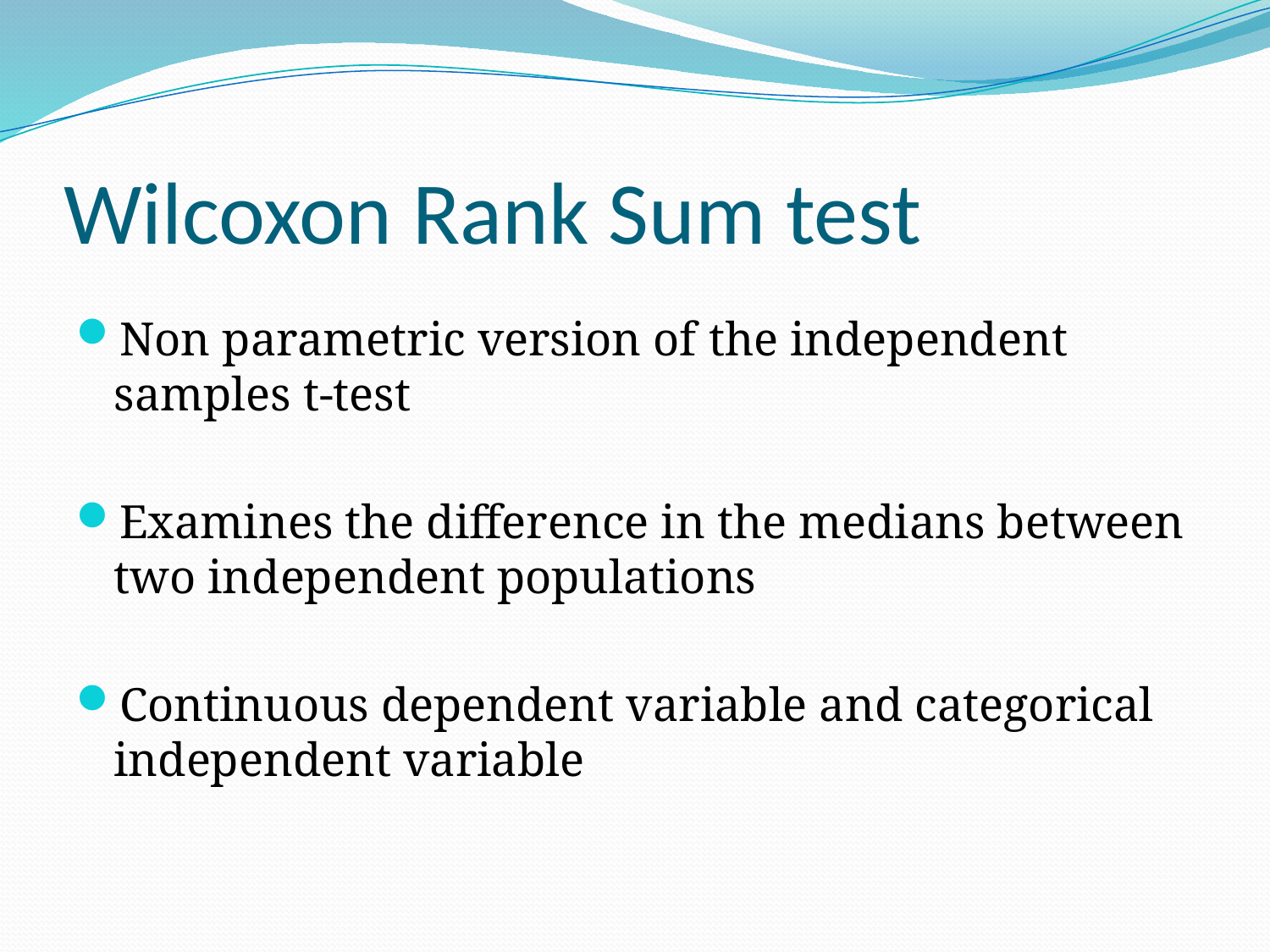

# Wilcoxon Rank Sum test
Non parametric version of the independent samples t-test

Examines the difference in the medians between two independent populations

Continuous dependent variable and categorical independent variable